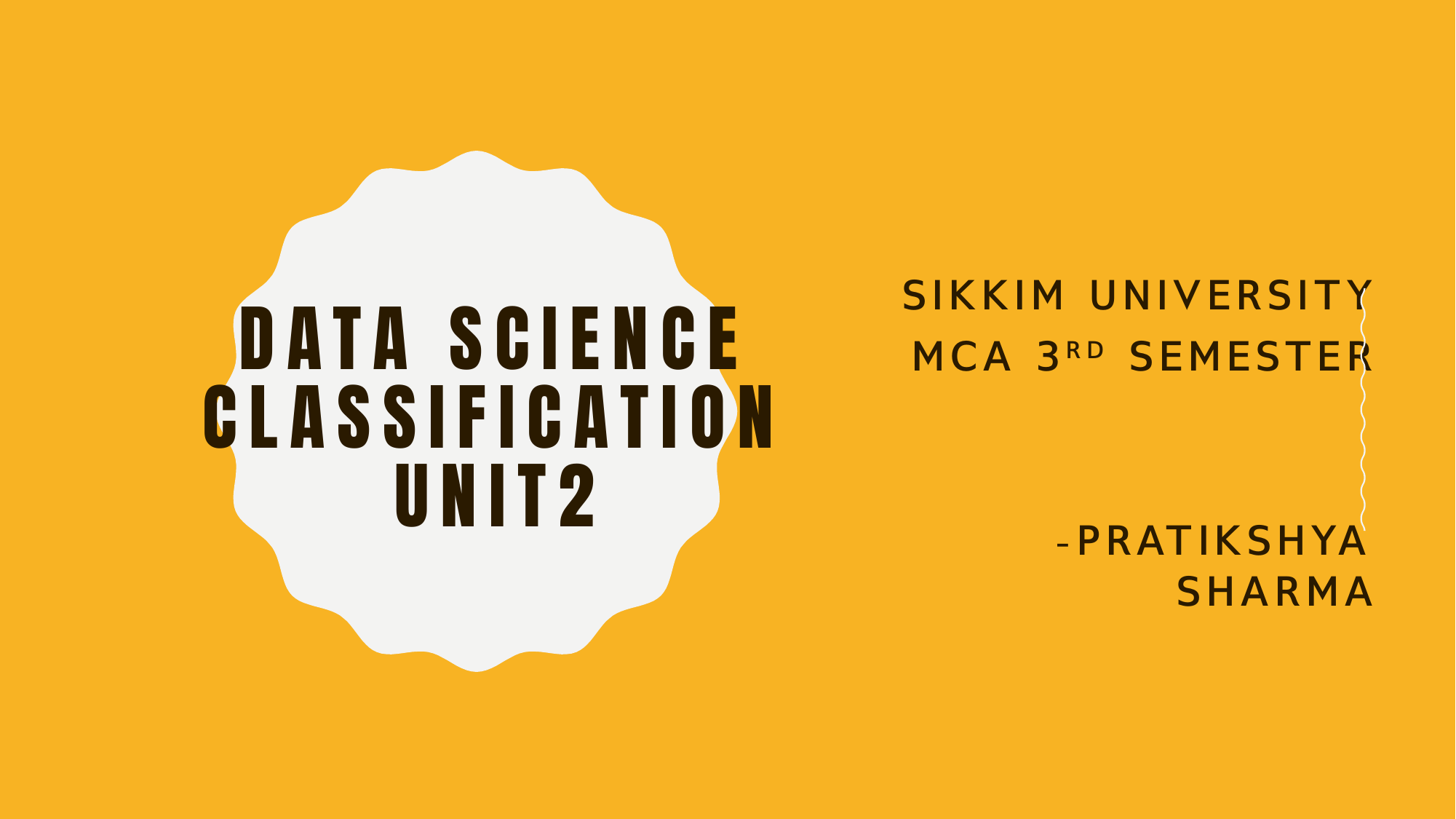

# DATA SCIENCE CLASSIFICATION UNIT2
SIKKIM UNIVERSITY
MCA 3RD SEMESTER

-PRATIKSHYA SHARMA